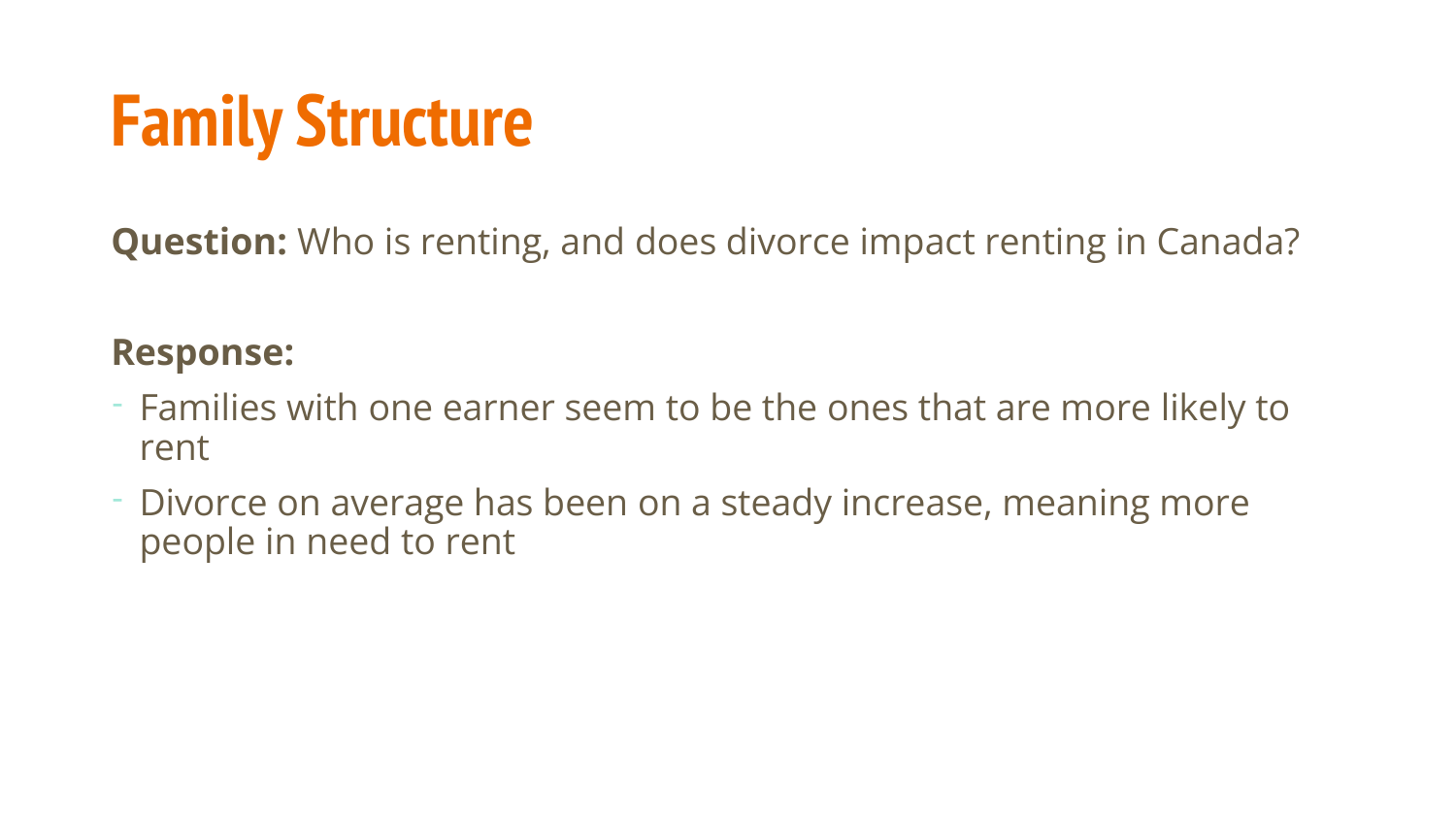

# Family Structure
Question: Who is renting, and does divorce impact renting in Canada?

Response:
Families with one earner seem to be the ones that are more likely to rent
Divorce on average has been on a steady increase, meaning more people in need to rent